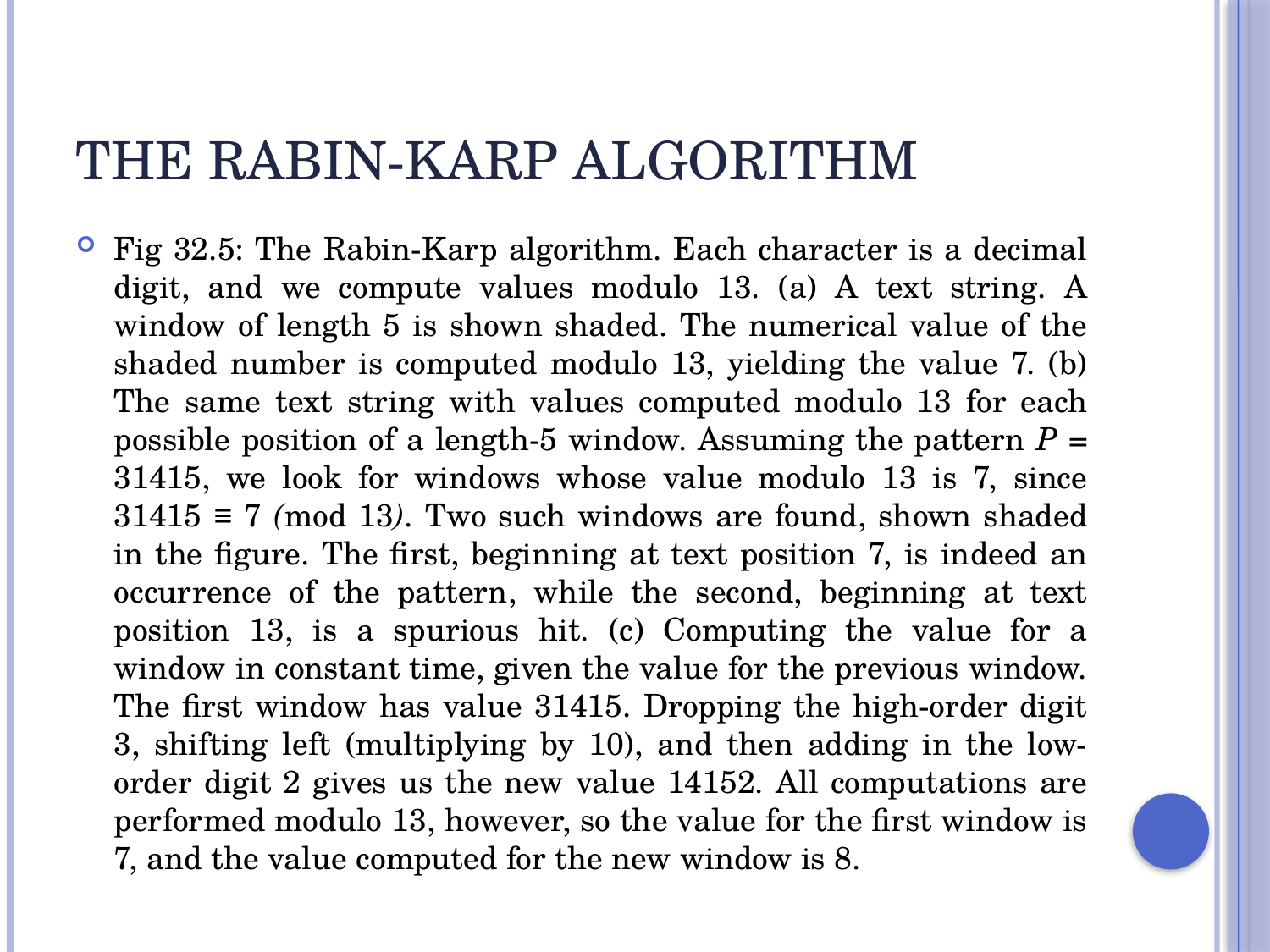

# The Rabin-Karp Algorithm
Fig 32.5: The Rabin-Karp algorithm. Each character is a decimal digit, and we compute values modulo 13. (a) A text string. A window of length 5 is shown shaded. The numerical value of the shaded number is computed modulo 13, yielding the value 7. (b) The same text string with values computed modulo 13 for each possible position of a length-5 window. Assuming the pattern P = 31415, we look for windows whose value modulo 13 is 7, since 31415 ≡ 7 (mod 13). Two such windows are found, shown shaded in the figure. The first, beginning at text position 7, is indeed an occurrence of the pattern, while the second, beginning at text position 13, is a spurious hit. (c) Computing the value for a window in constant time, given the value for the previous window. The first window has value 31415. Dropping the high-order digit 3, shifting left (multiplying by 10), and then adding in the low-order digit 2 gives us the new value 14152. All computations are performed modulo 13, however, so the value for the first window is 7, and the value computed for the new window is 8.